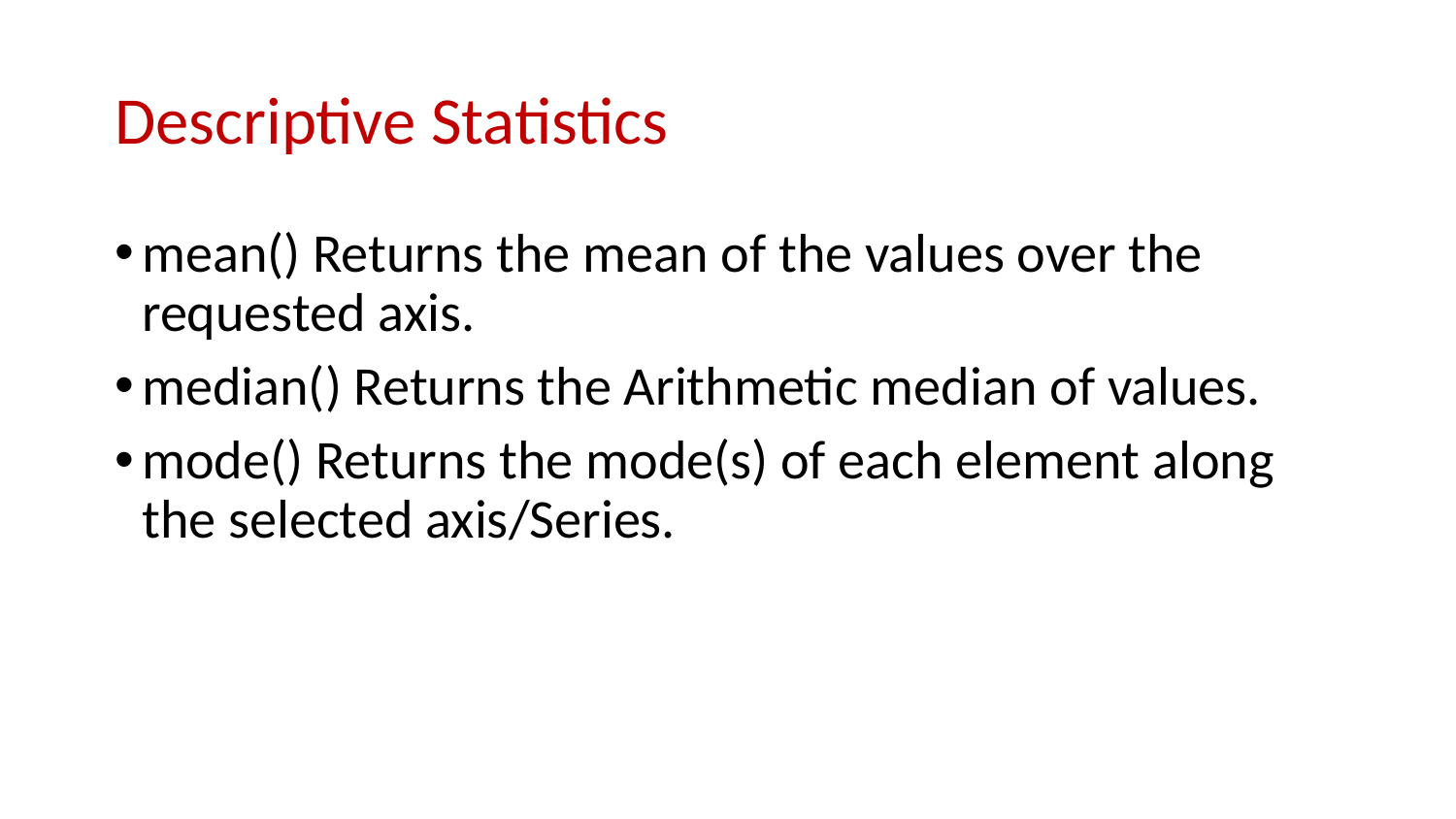

# Descriptive Statistics
mean() Returns the mean of the values over the requested axis.
median() Returns the Arithmetic median of values.
mode() Returns the mode(s) of each element along the selected axis/Series.